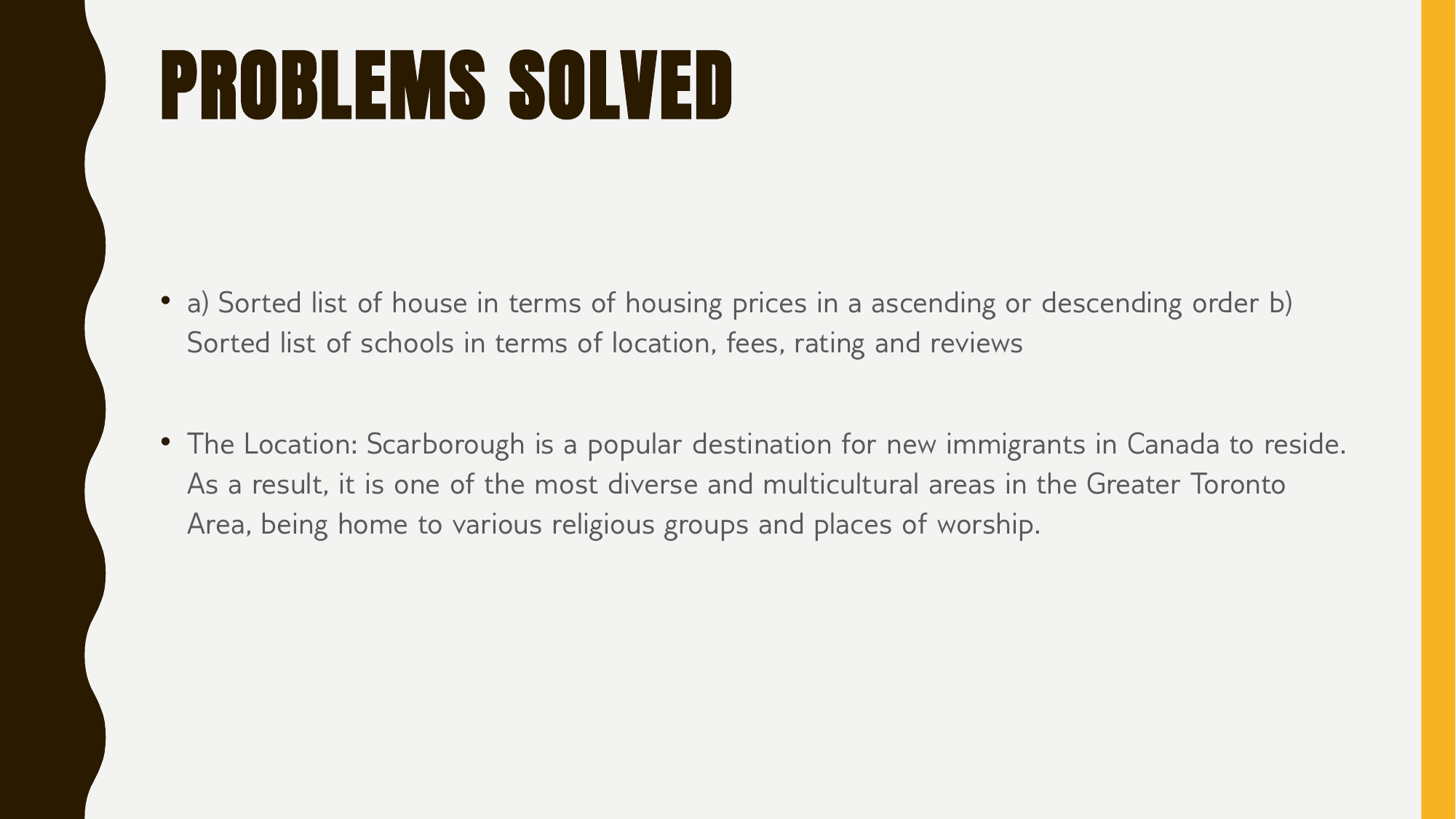

# Problems solved
a) Sorted list of house in terms of housing prices in a ascending or descending order b) Sorted list of schools in terms of location, fees, rating and reviews

The Location: Scarborough is a popular destination for new immigrants in Canada to reside. As a result, it is one of the most diverse and multicultural areas in the Greater Toronto Area, being home to various religious groups and places of worship.